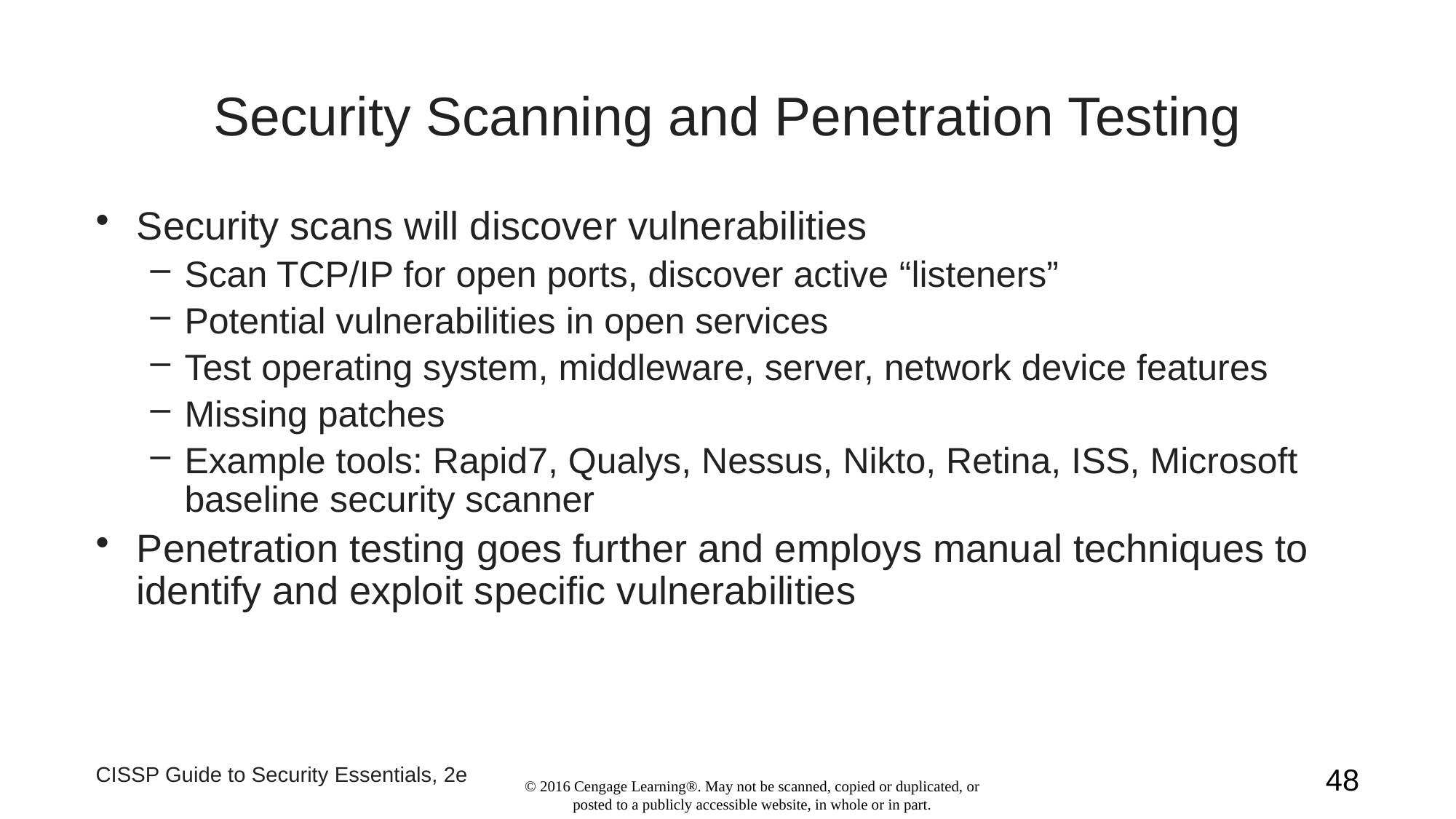

# Security Scanning and Penetration Testing
Security scans will discover vulnerabilities
Scan TCP/IP for open ports, discover active “listeners”
Potential vulnerabilities in open services
Test operating system, middleware, server, network device features
Missing patches
Example tools: Rapid7, Qualys, Nessus, Nikto, Retina, ISS, Microsoft baseline security scanner
Penetration testing goes further and employs manual techniques to identify and exploit specific vulnerabilities
CISSP Guide to Security Essentials, 2e
48
© 2016 Cengage Learning®. May not be scanned, copied or duplicated, or posted to a publicly accessible website, in whole or in part.